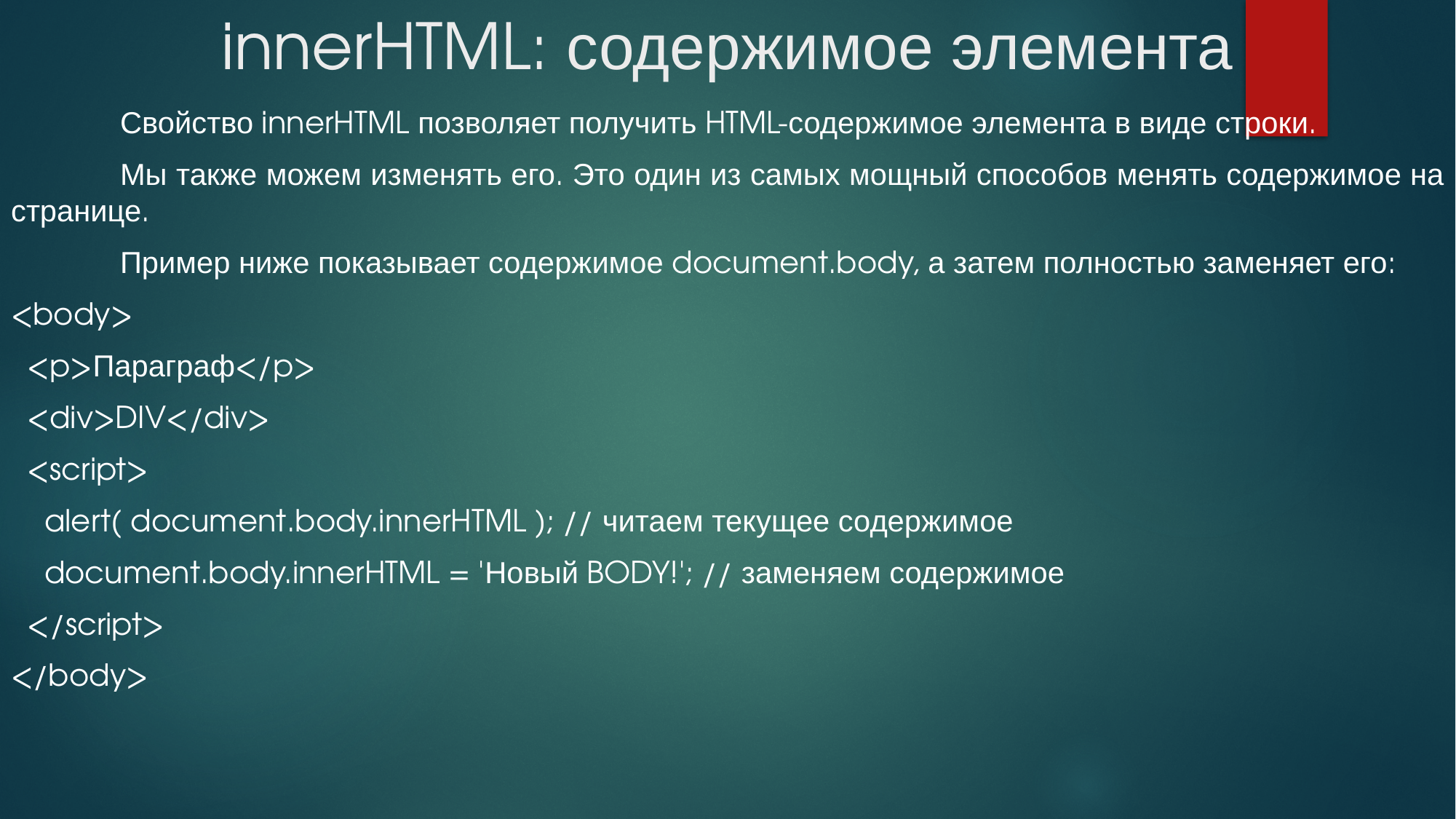

# innerHTML: содержимое элемента
	Свойство innerHTML позволяет получить HTML-содержимое элемента в виде строки.
	Мы также можем изменять его. Это один из самых мощный способов менять содержимое на странице.
	Пример ниже показывает содержимое document.body, а затем полностью заменяет его:
<body>
  <p>Параграф</p>
  <div>DIV</div>
  <script>
    alert( document.body.innerHTML ); // читаем текущее содержимое
    document.body.innerHTML = 'Новый BODY!'; // заменяем содержимое
  </script>
</body>